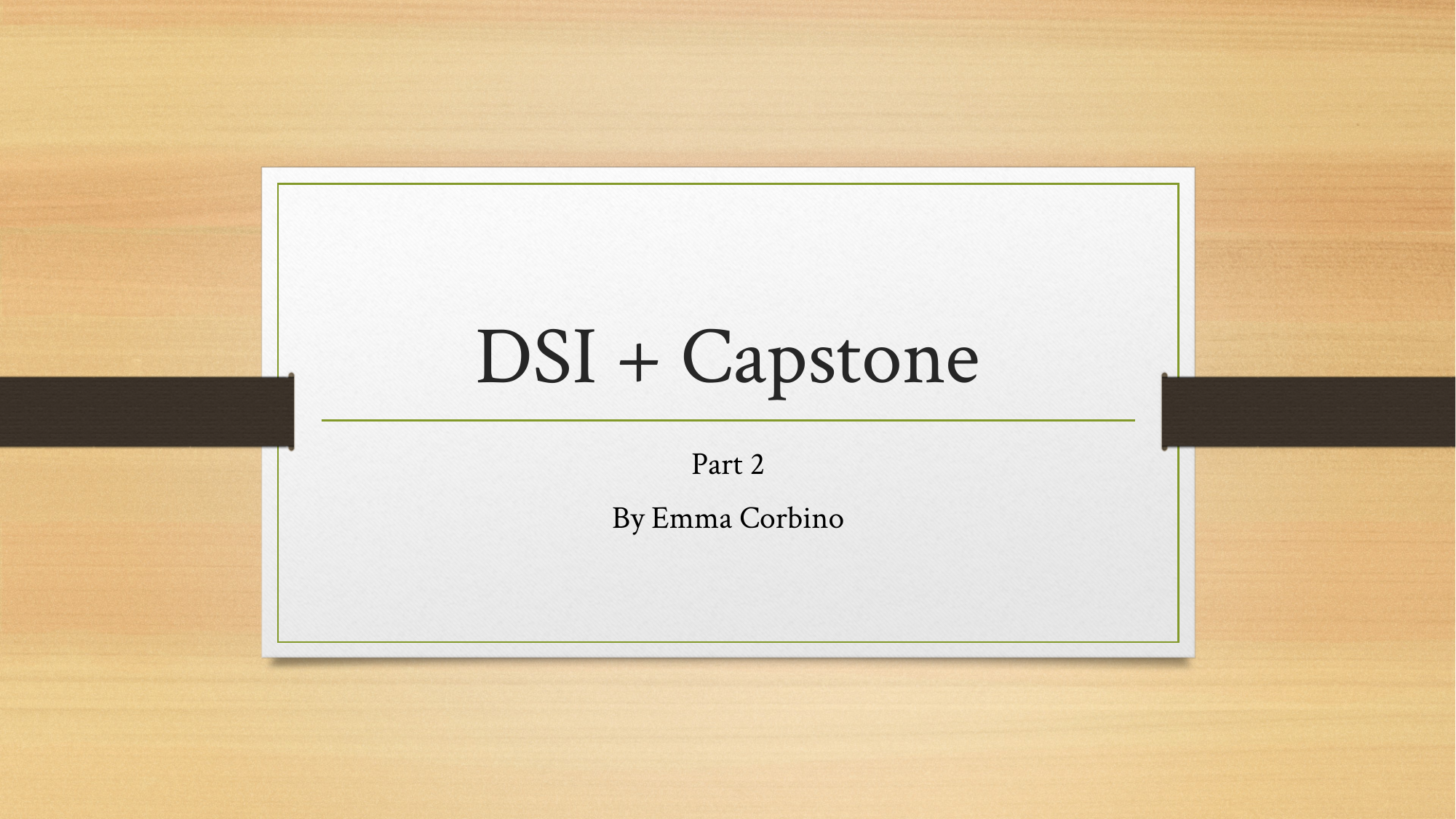

# DSI + Capstone
Part 2
By Emma Corbino